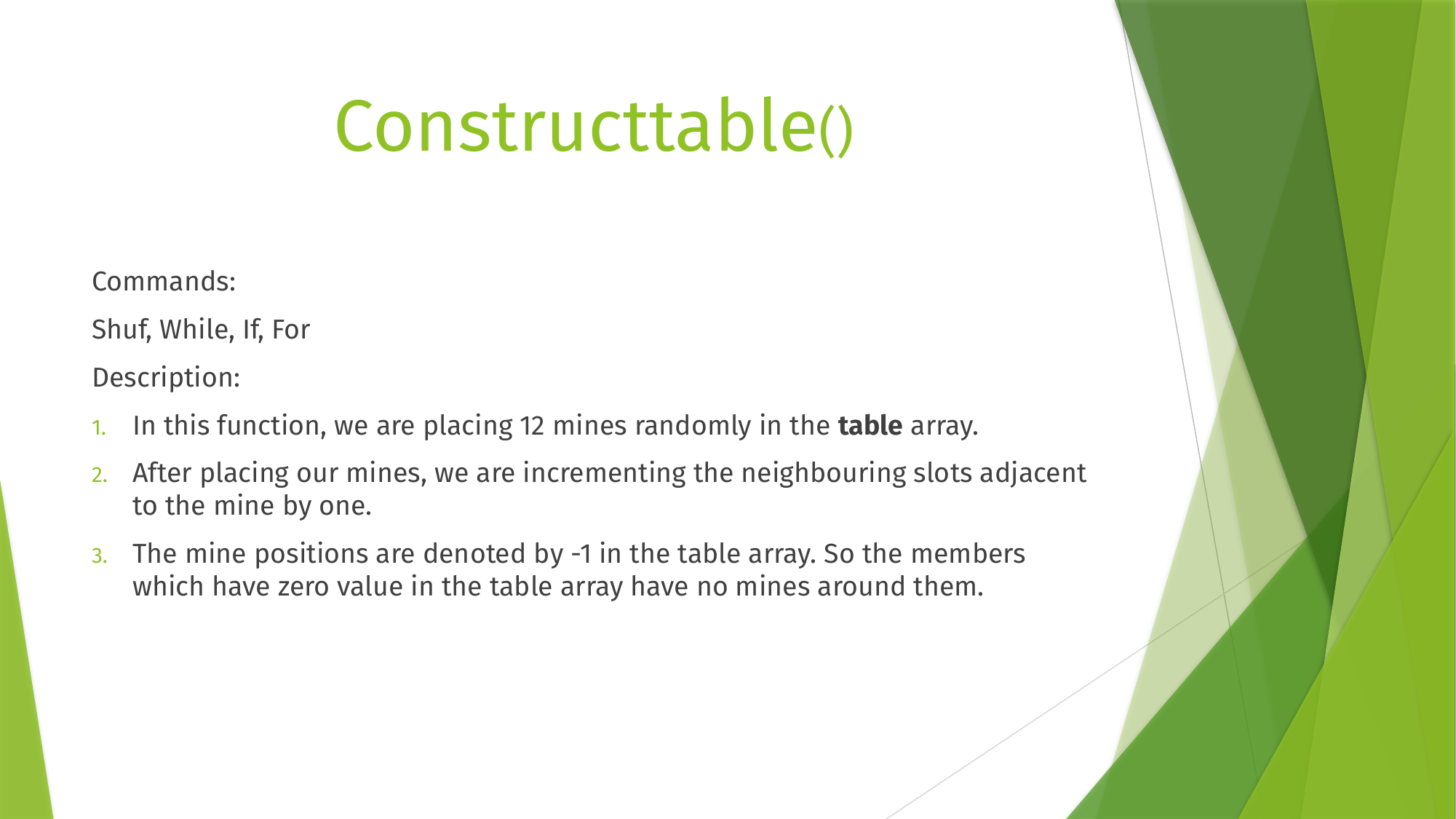

# Constructtable()
Commands:
Shuf, While, If, For
Description:
In this function, we are placing 12 mines randomly in the table array.
After placing our mines, we are incrementing the neighbouring slots adjacent to the mine by one.
The mine positions are denoted by -1 in the table array. So the members which have zero value in the table array have no mines around them.